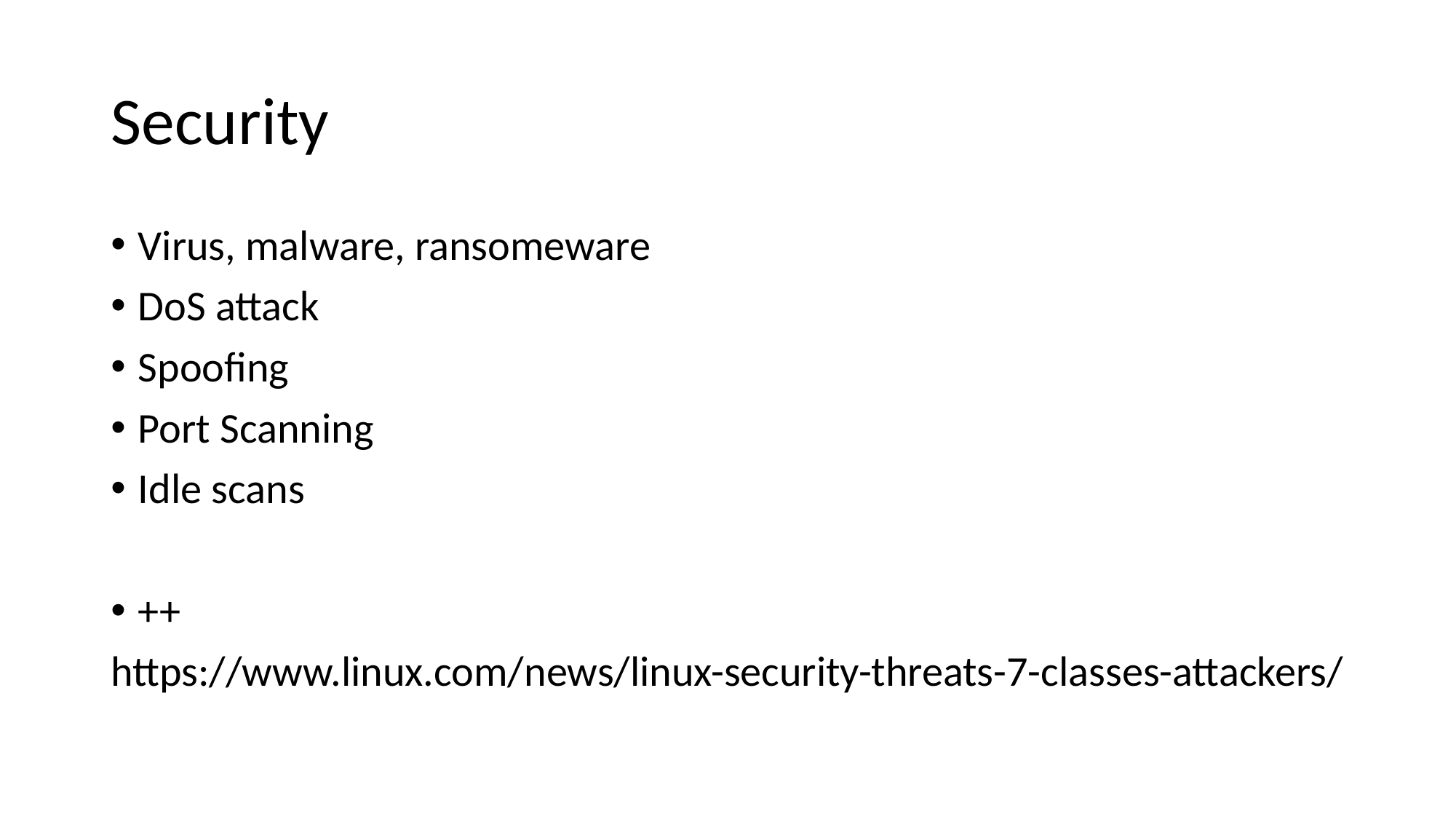

# Security
Virus, malware, ransomeware
DoS attack
Spoofing
Port Scanning
Idle scans

++
https://www.linux.com/news/linux-security-threats-7-classes-attackers/